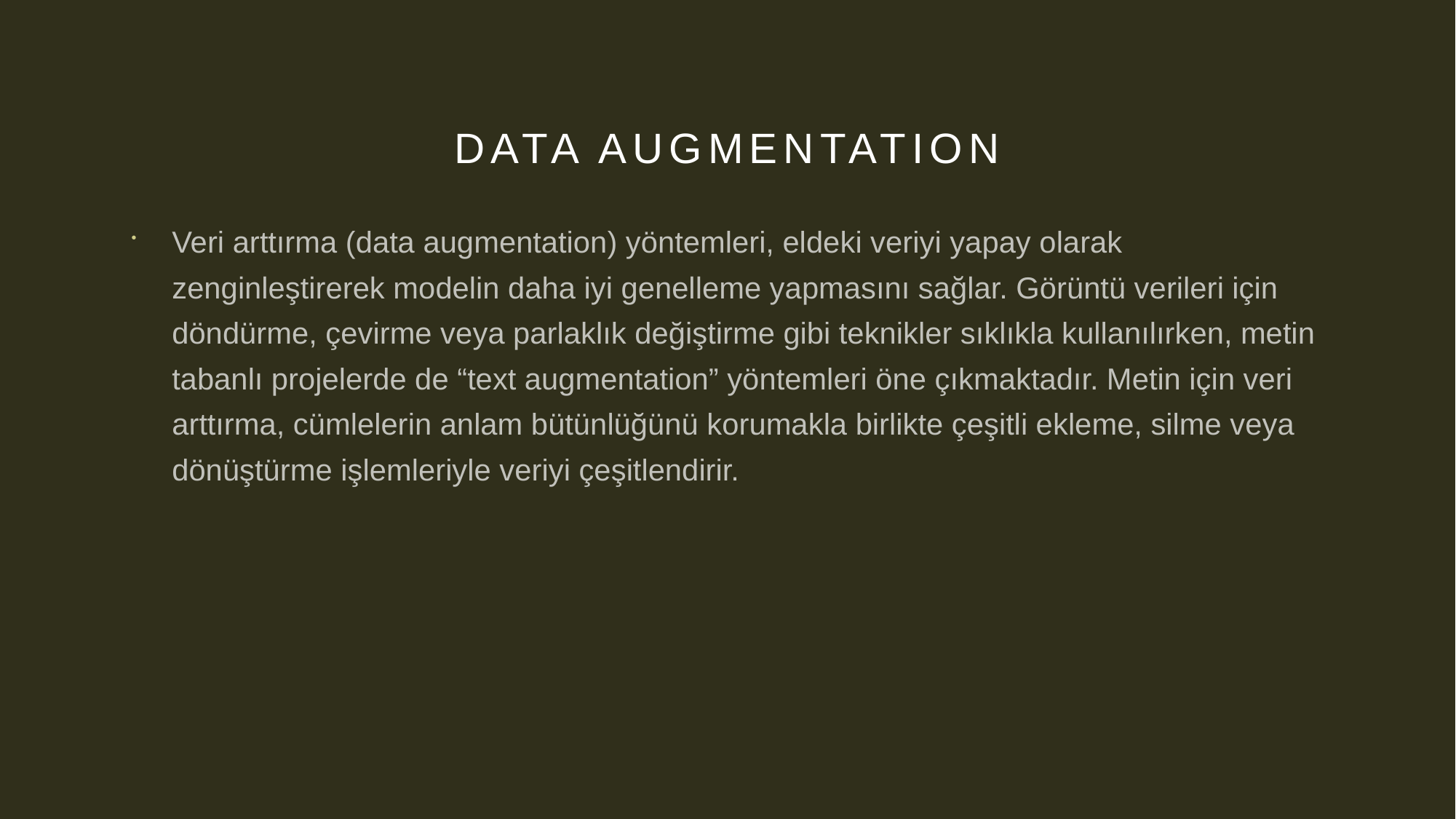

# Data augmentatıon
Veri arttırma (data augmentation) yöntemleri, eldeki veriyi yapay olarak zenginleştirerek modelin daha iyi genelleme yapmasını sağlar. Görüntü verileri için döndürme, çevirme veya parlaklık değiştirme gibi teknikler sıklıkla kullanılırken, metin tabanlı projelerde de “text augmentation” yöntemleri öne çıkmaktadır. Metin için veri arttırma, cümlelerin anlam bütünlüğünü korumakla birlikte çeşitli ekleme, silme veya dönüştürme işlemleriyle veriyi çeşitlendirir.